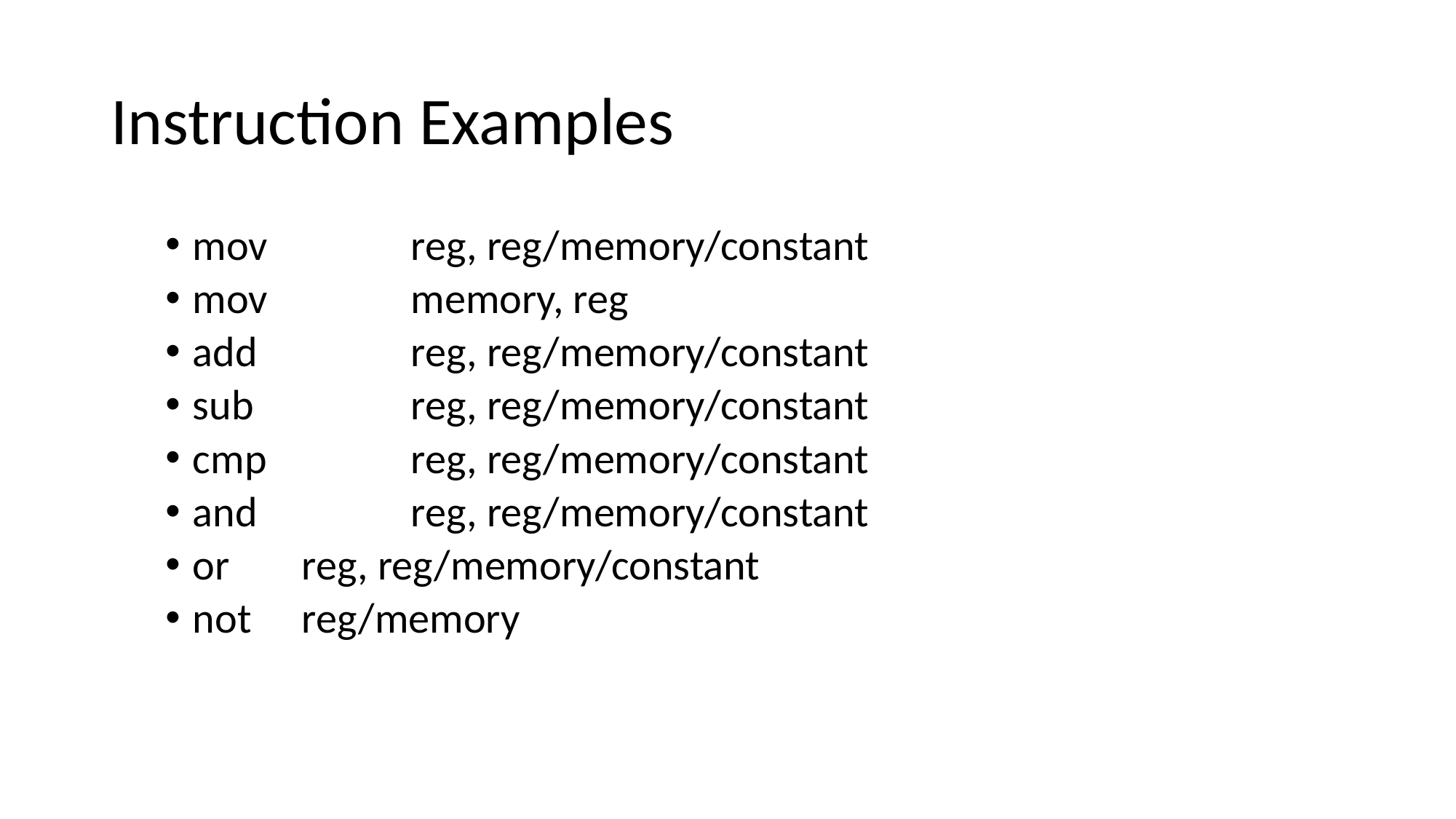

# Instruction Examples
mov     	reg, reg/memory/constant
mov     	memory, reg
add     	reg, reg/memory/constant
sub     	reg, reg/memory/constant
cmp     	reg, reg/memory/constant
and     	reg, reg/memory/constant
or      	reg, reg/memory/constant
not     	reg/memory